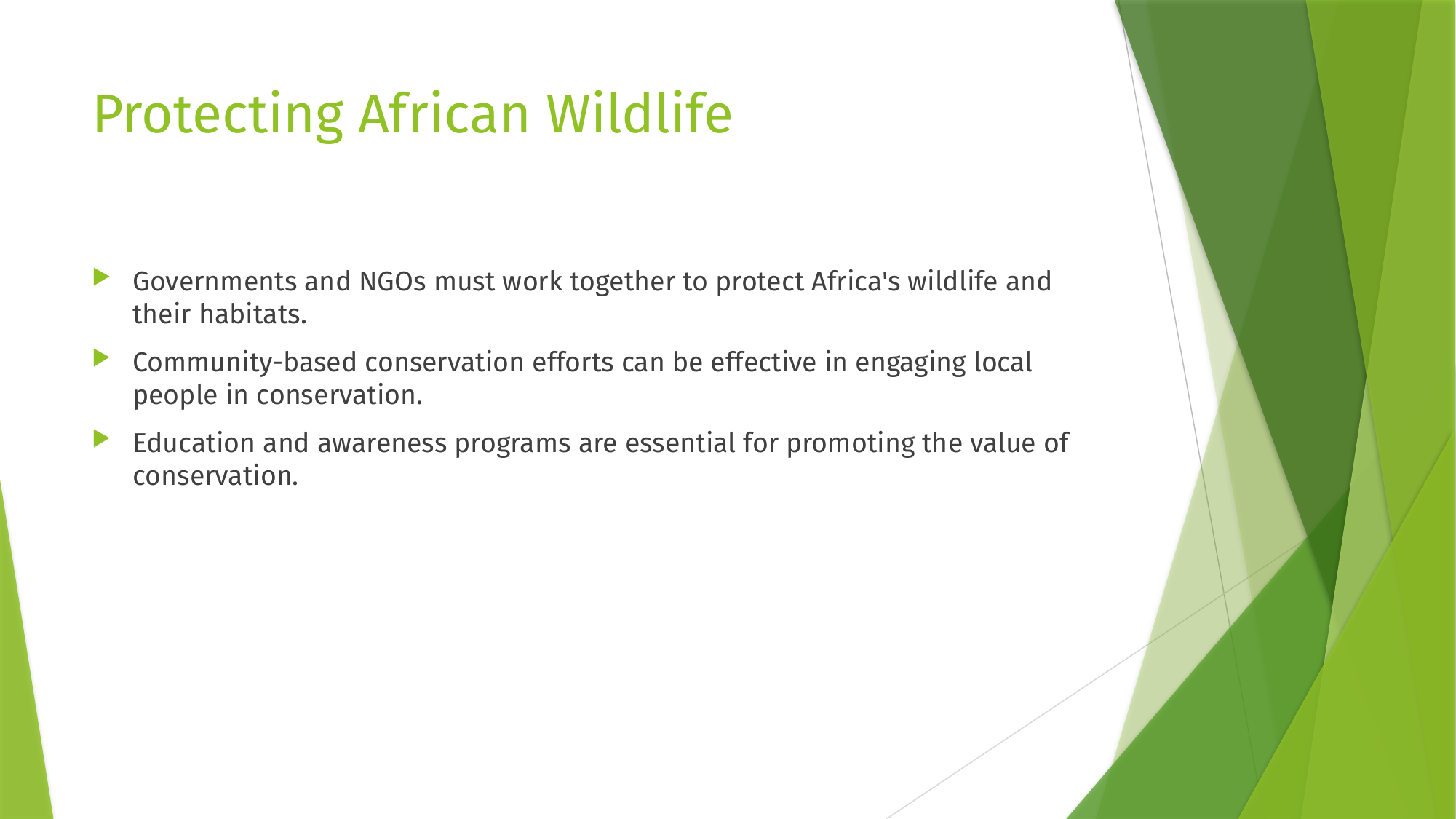

# Protecting African Wildlife
Governments and NGOs must work together to protect Africa's wildlife and their habitats.
Community-based conservation efforts can be effective in engaging local people in conservation.
Education and awareness programs are essential for promoting the value of conservation.